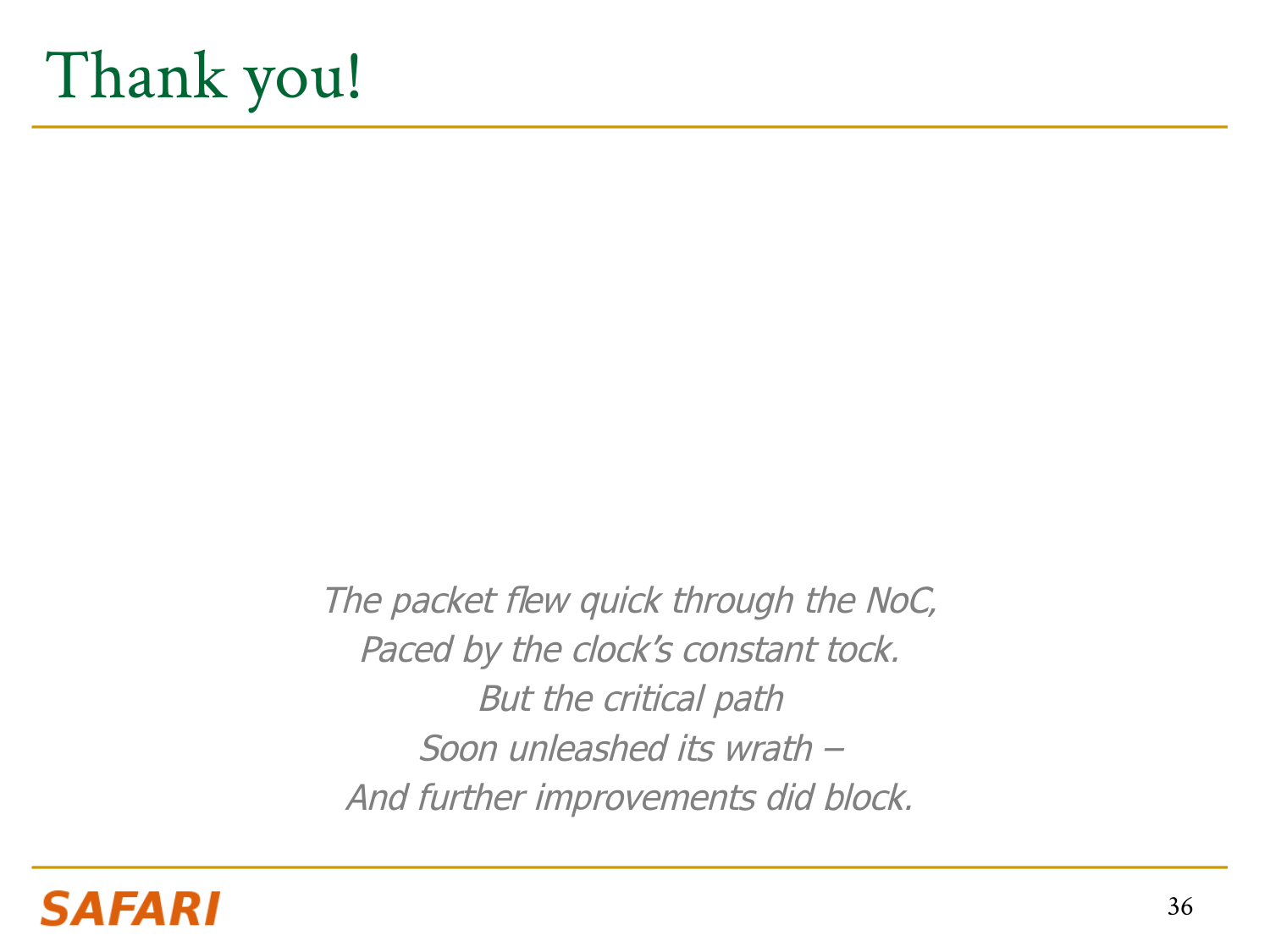

# Thank you!

The packet flew quick through the NoC,
Paced by the clock’s constant tock.
But the critical path
Soon unleashed its wrath –
And further improvements did block.
36